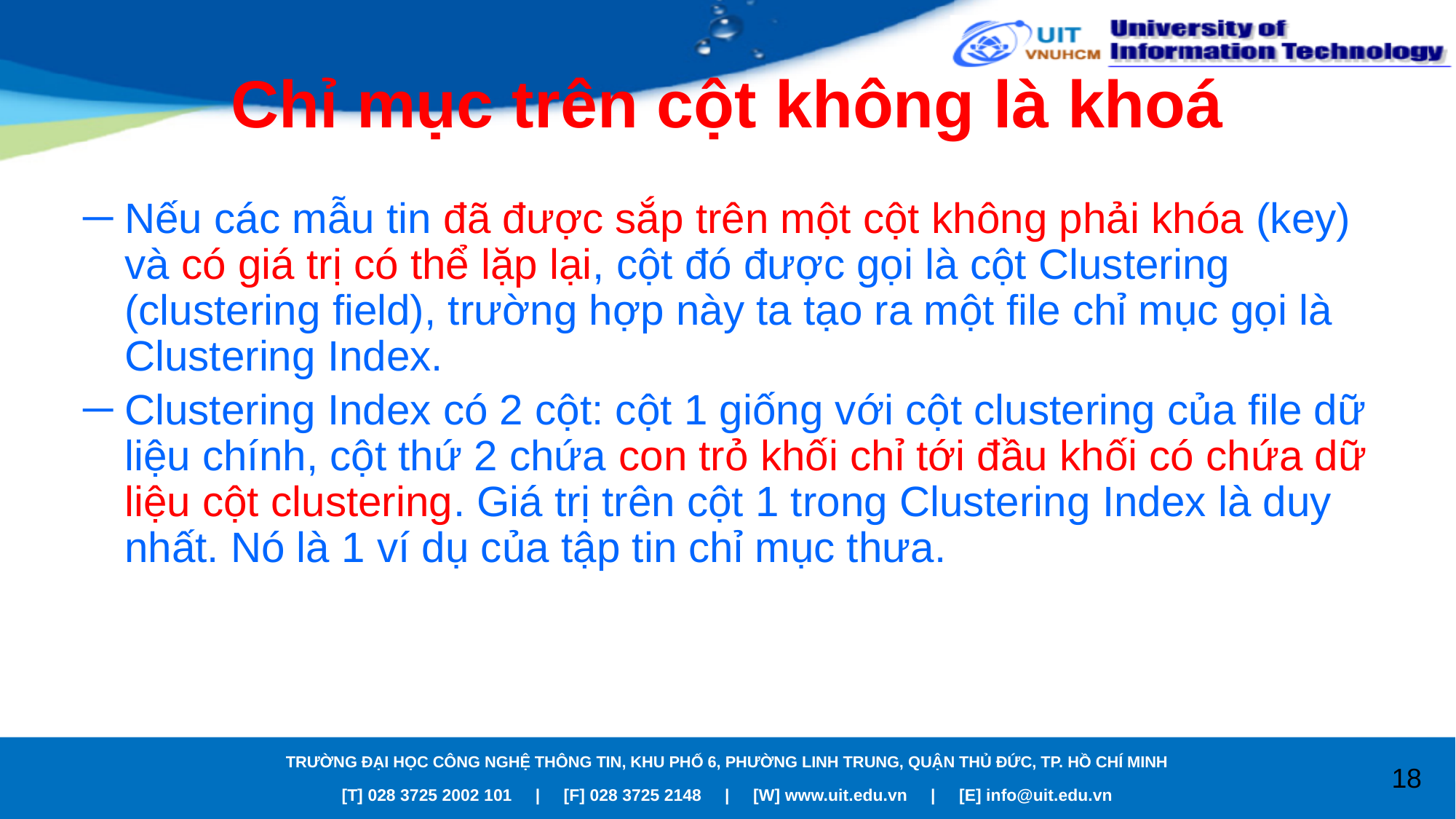

# Chỉ mục trên cột không là khoá
Nếu các mẫu tin đã được sắp trên một cột không phải khóa (key) và có giá trị có thể lặp lại, cột đó được gọi là cột Clustering (clustering field), trường hợp này ta tạo ra một file chỉ mục gọi là Clustering Index.
Clustering Index có 2 cột: cột 1 giống với cột clustering của file dữ liệu chính, cột thứ 2 chứa con trỏ khối chỉ tới đầu khối có chứa dữ liệu cột clustering. Giá trị trên cột 1 trong Clustering Index là duy nhất. Nó là 1 ví dụ của tập tin chỉ mục thưa.